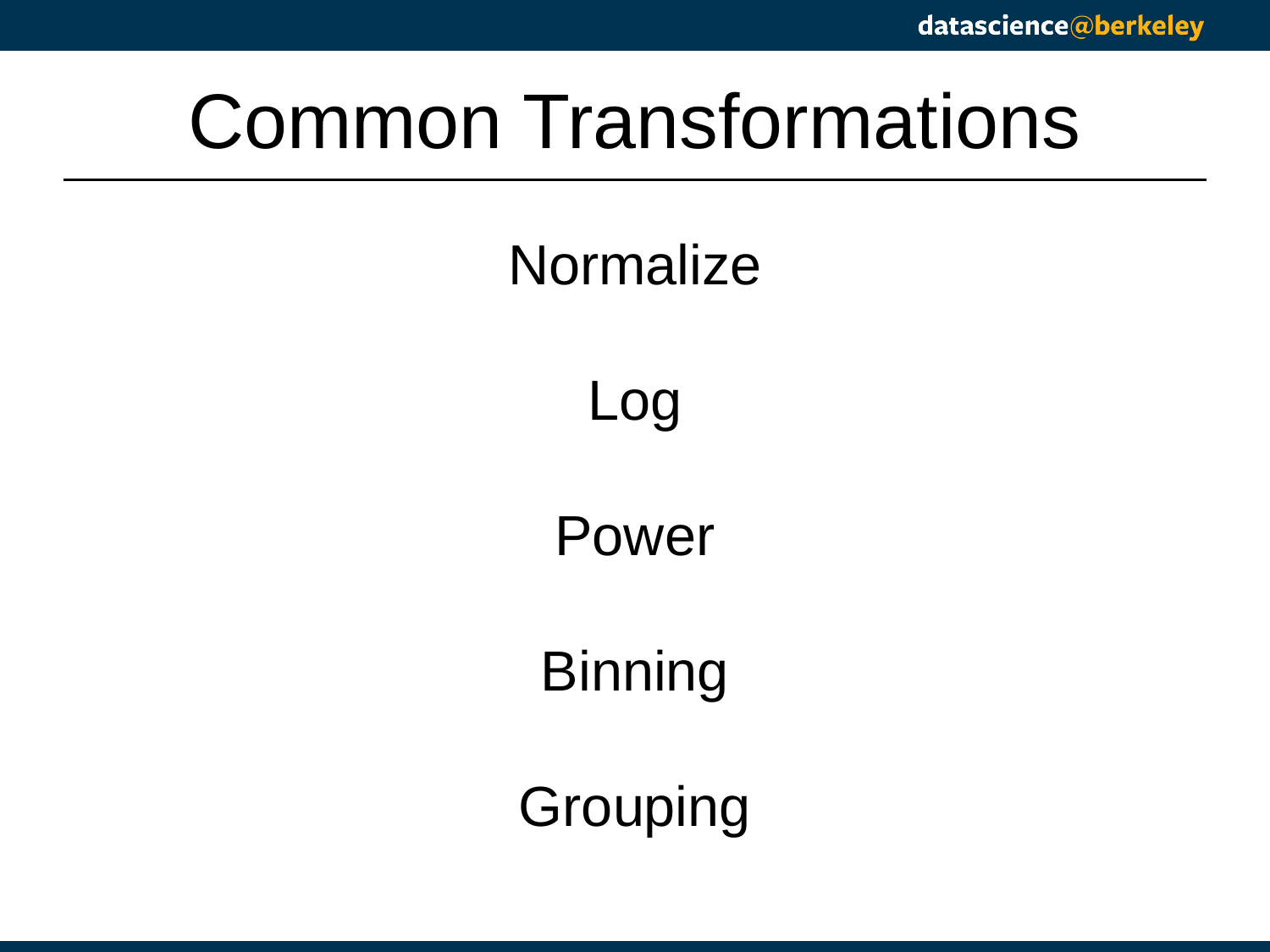

# Common Transformations
Normalize

Log

Power

Binning

Grouping